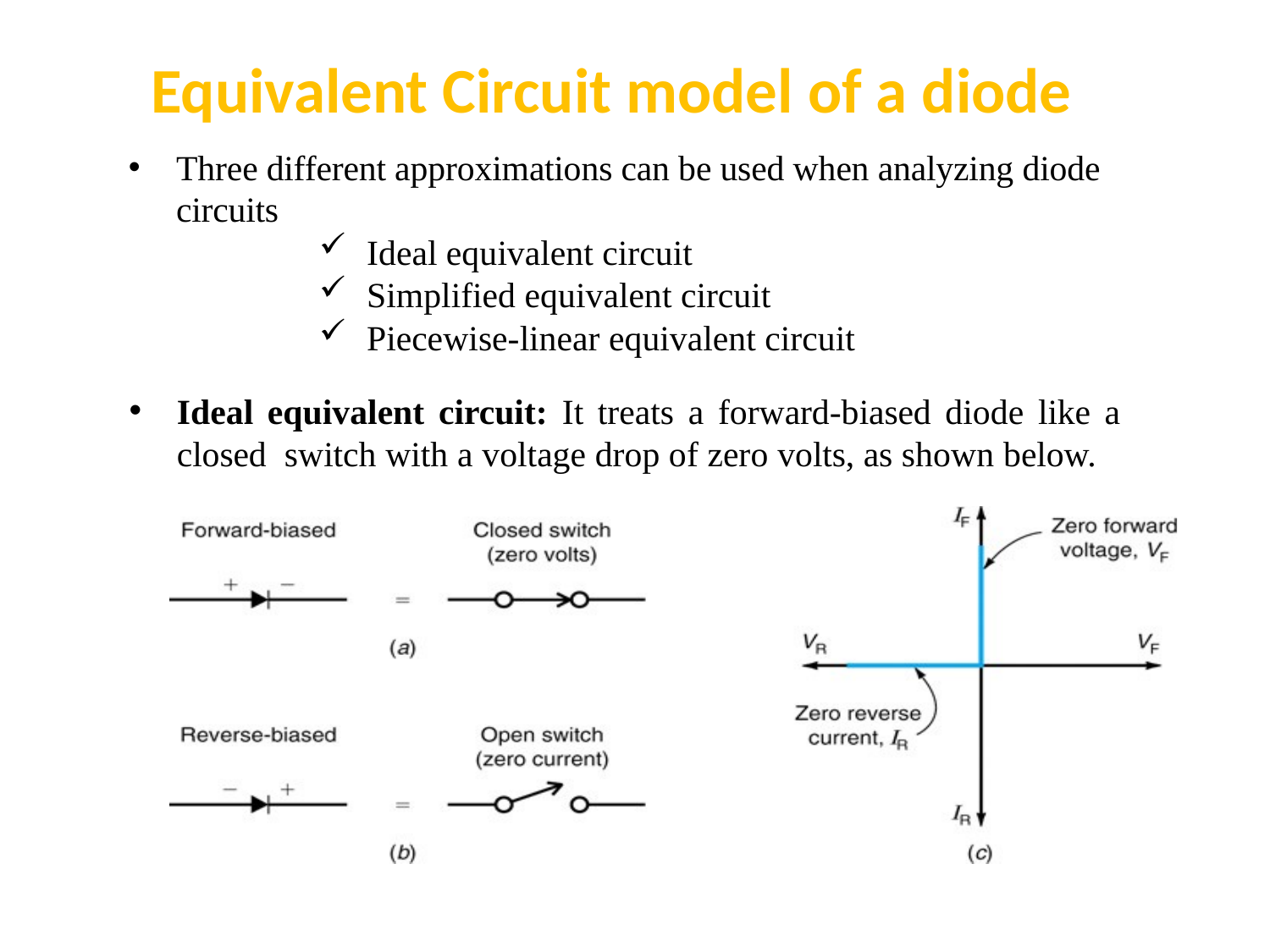

Equivalent Circuit model of a diode
Three different approximations can be used when analyzing diode circuits
Ideal equivalent circuit
Simplified equivalent circuit
Piecewise-linear equivalent circuit
Ideal equivalent circuit: It treats a forward-biased diode like a closed  switch with a voltage drop of zero volts, as shown below.